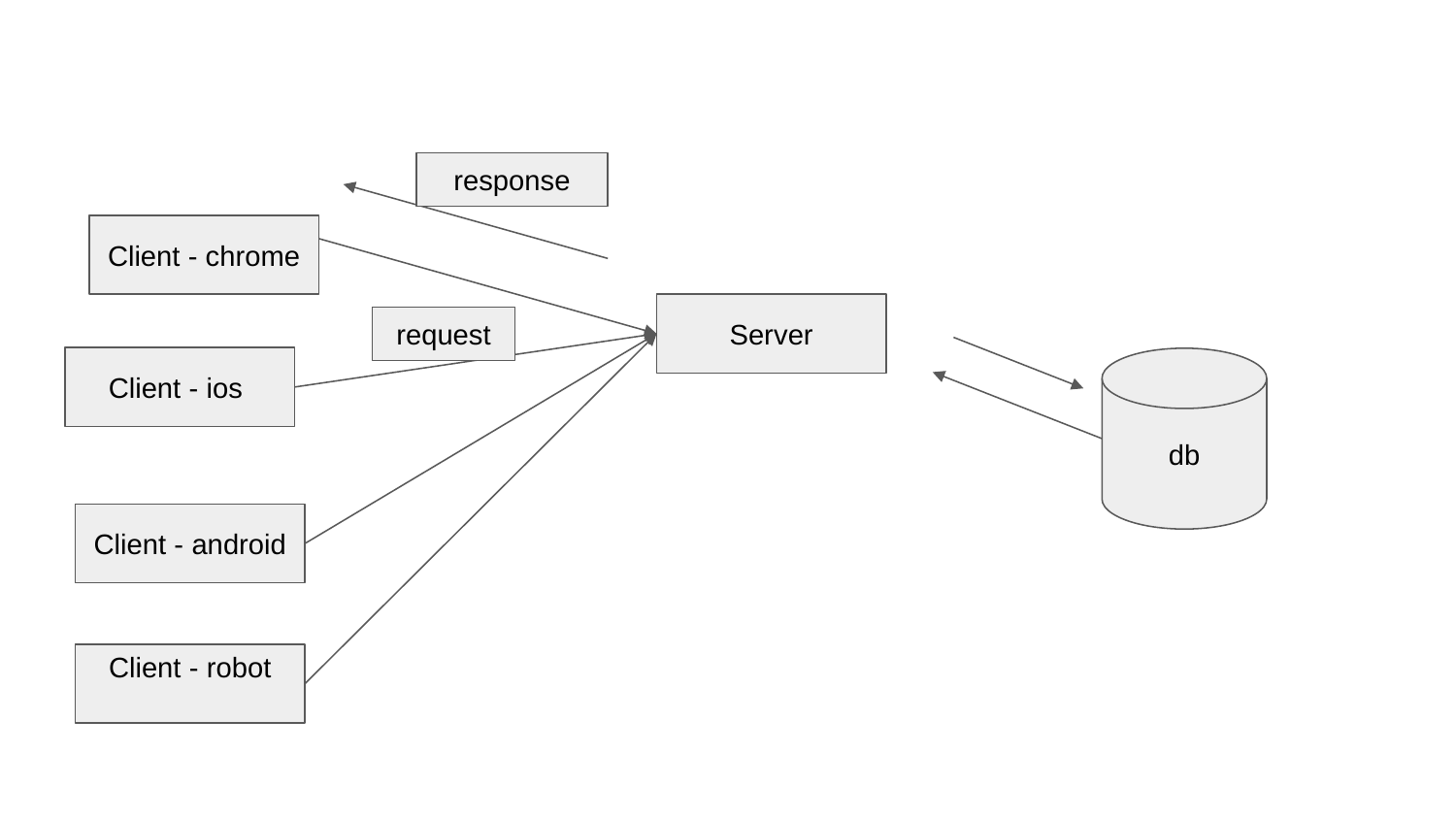

response
Client - chrome
Server
request
Client - ios
db
Client - android
Client - robot